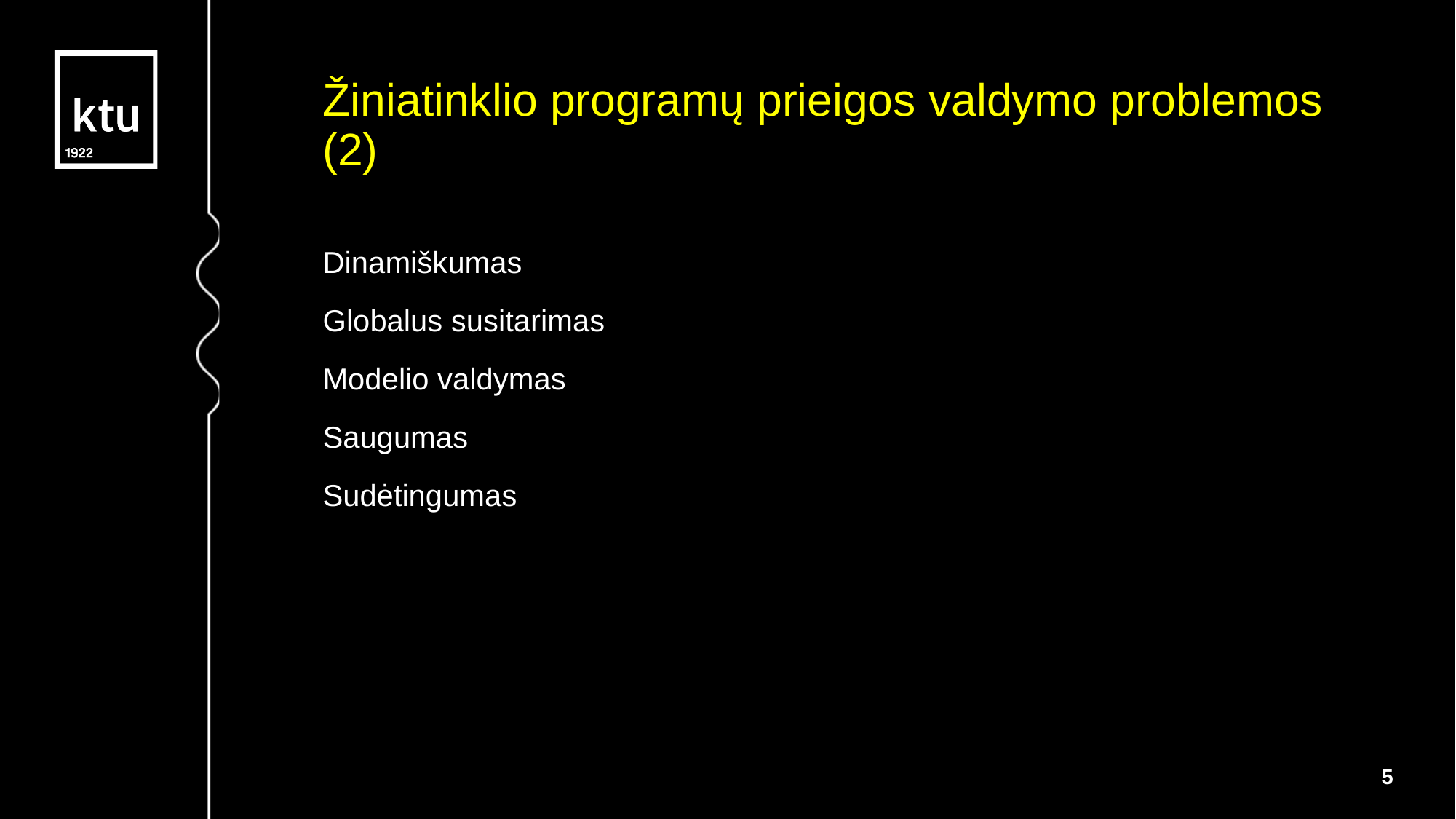

Žiniatinklio programų prieigos valdymo problemos (2)
Dinamiškumas
Globalus susitarimas
Modelio valdymas
Saugumas
Sudėtingumas